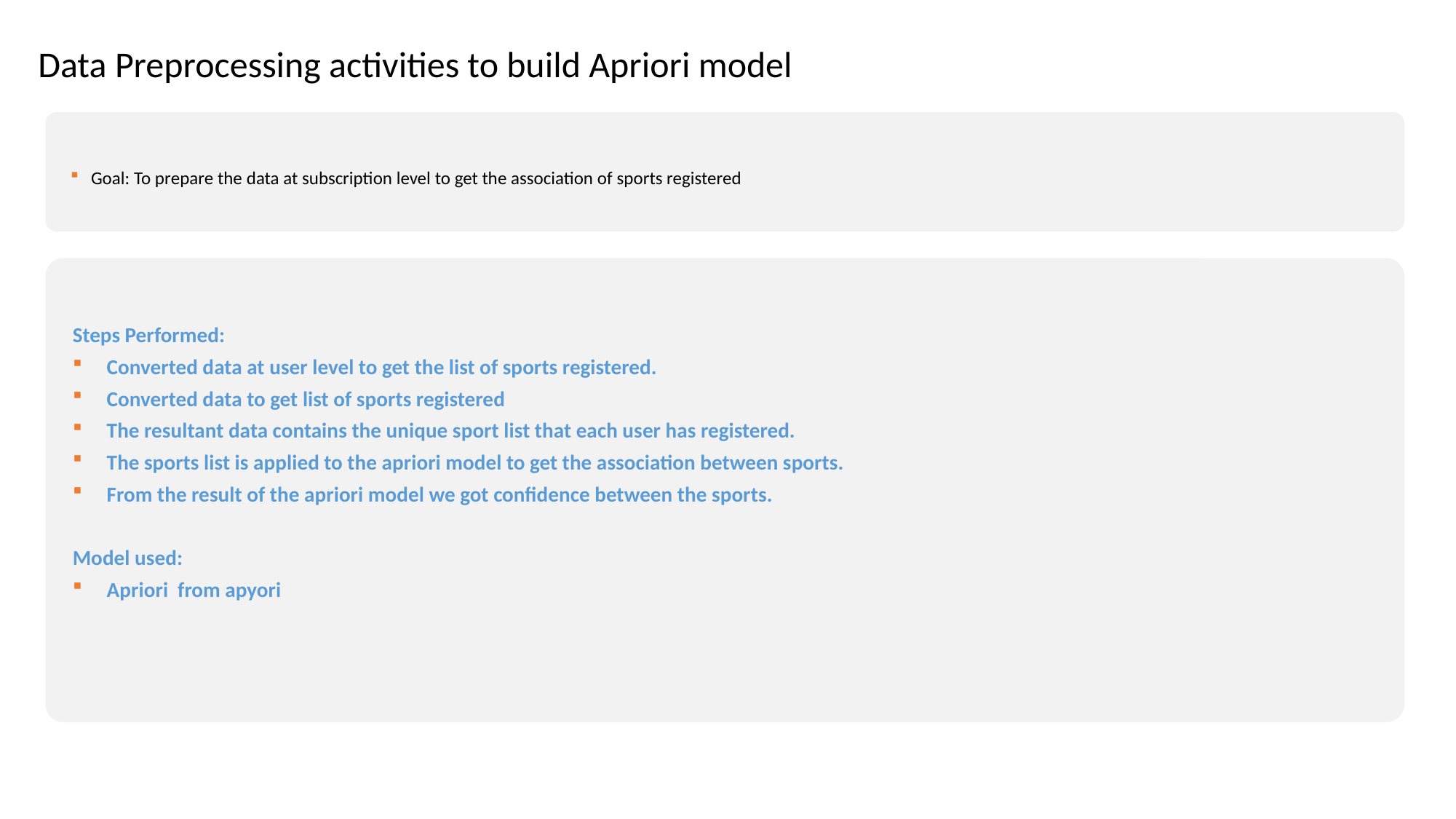

# Data Preprocessing activities to build Apriori model
Goal: To prepare the data at subscription level to get the association of sports registered
Steps Performed:
Converted data at user level to get the list of sports registered.
Converted data to get list of sports registered
The resultant data contains the unique sport list that each user has registered.
The sports list is applied to the apriori model to get the association between sports.
From the result of the apriori model we got confidence between the sports.

Model used:
Apriori  from apyori